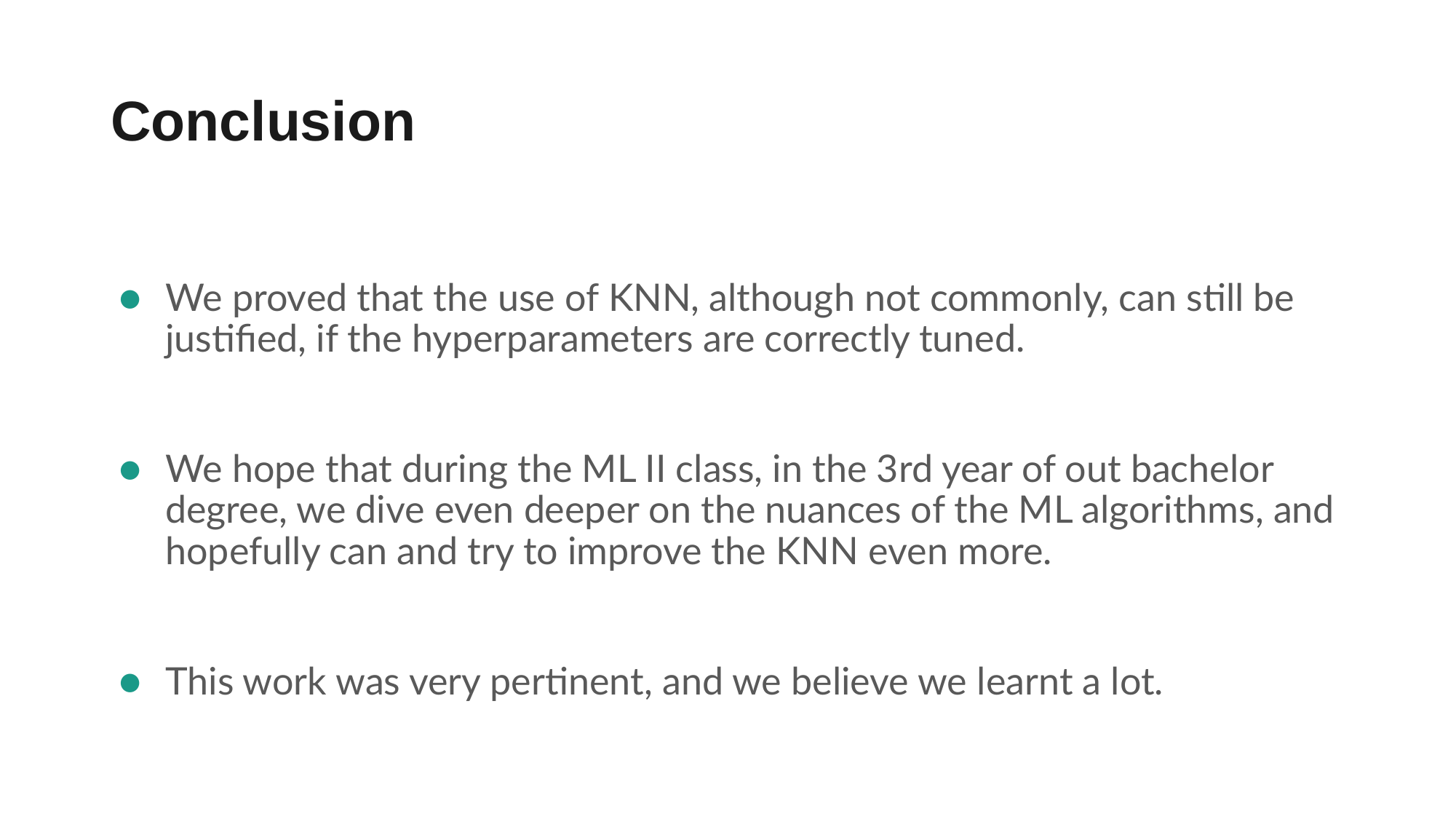

# Conclusion

We proved that the use of KNN, although not commonly, can still be justified, if the hyperparameters are correctly tuned.

We hope that during the ML II class, in the 3rd year of out bachelor degree, we dive even deeper on the nuances of the ML algorithms, and hopefully can and try to improve the KNN even more.

This work was very pertinent, and we believe we learnt a lot.